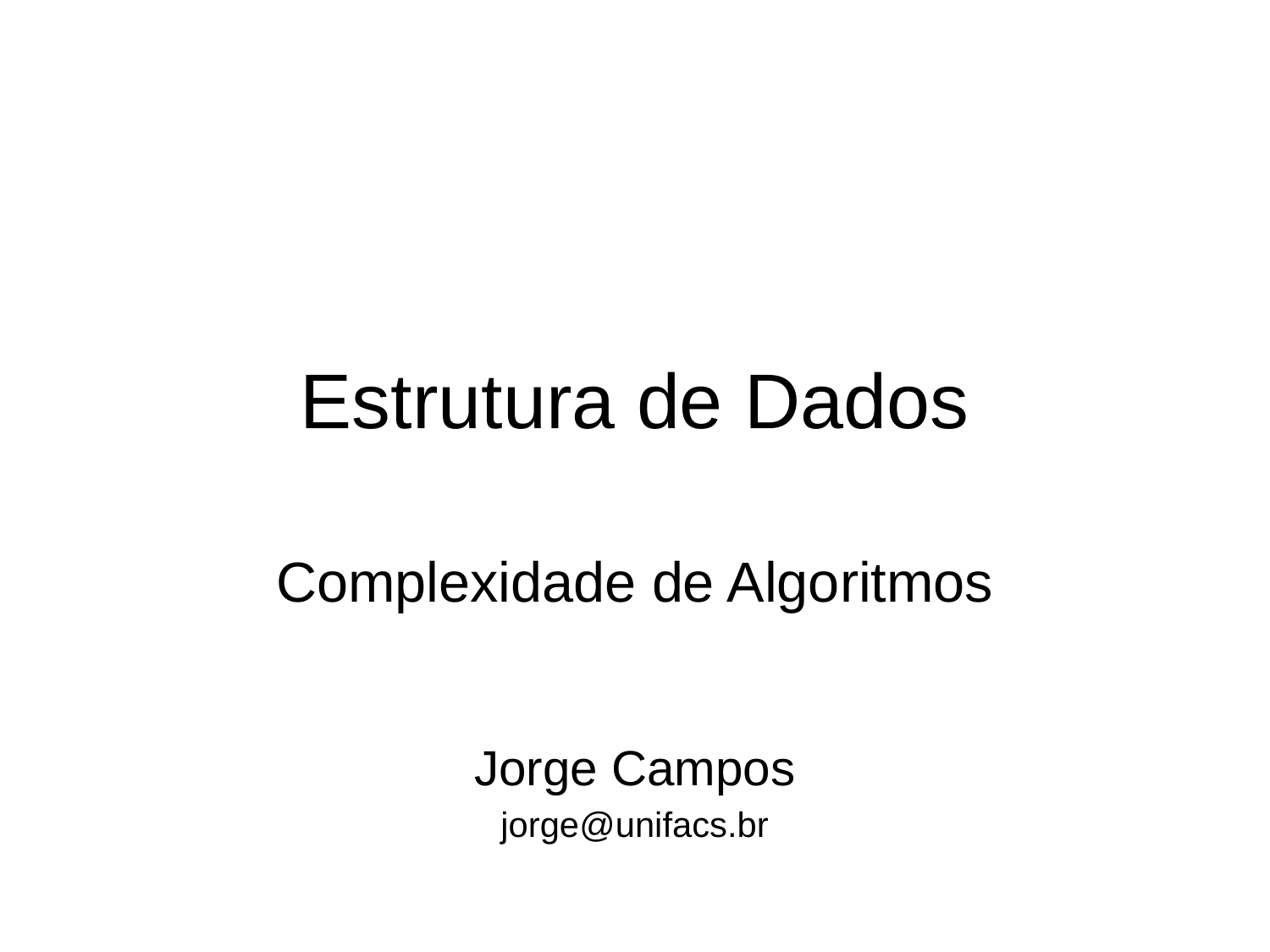

# Estrutura de Dados
Complexidade de Algoritmos
Jorge Campos
jorge@unifacs.br